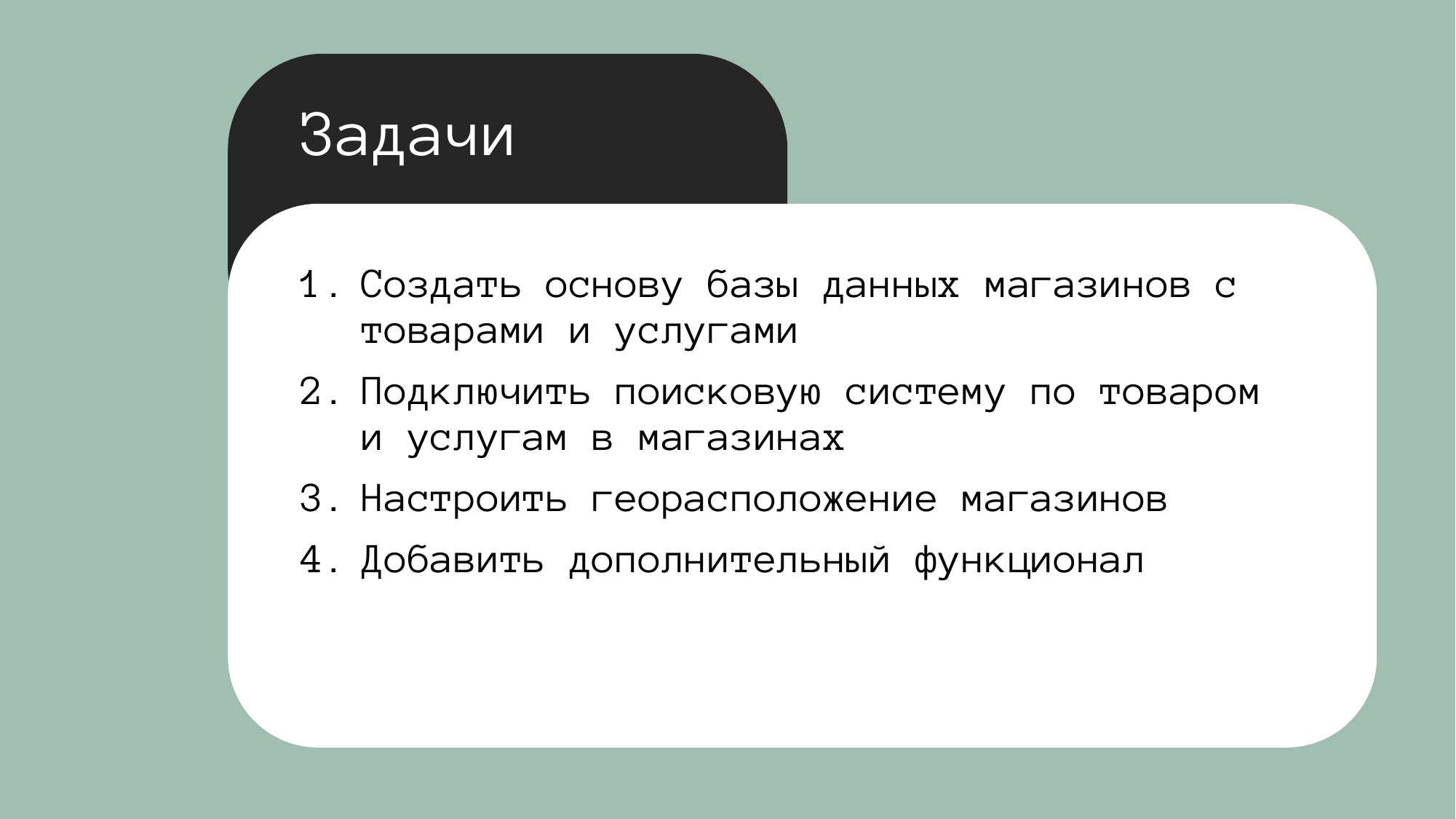

# Задачи

Создать основу базы данных магазинов с товарами и услугами
Подключить поисковую систему по товаром и услугам в магазинах
Настроить георасположение магазинов
Добавить дополнительный функционал